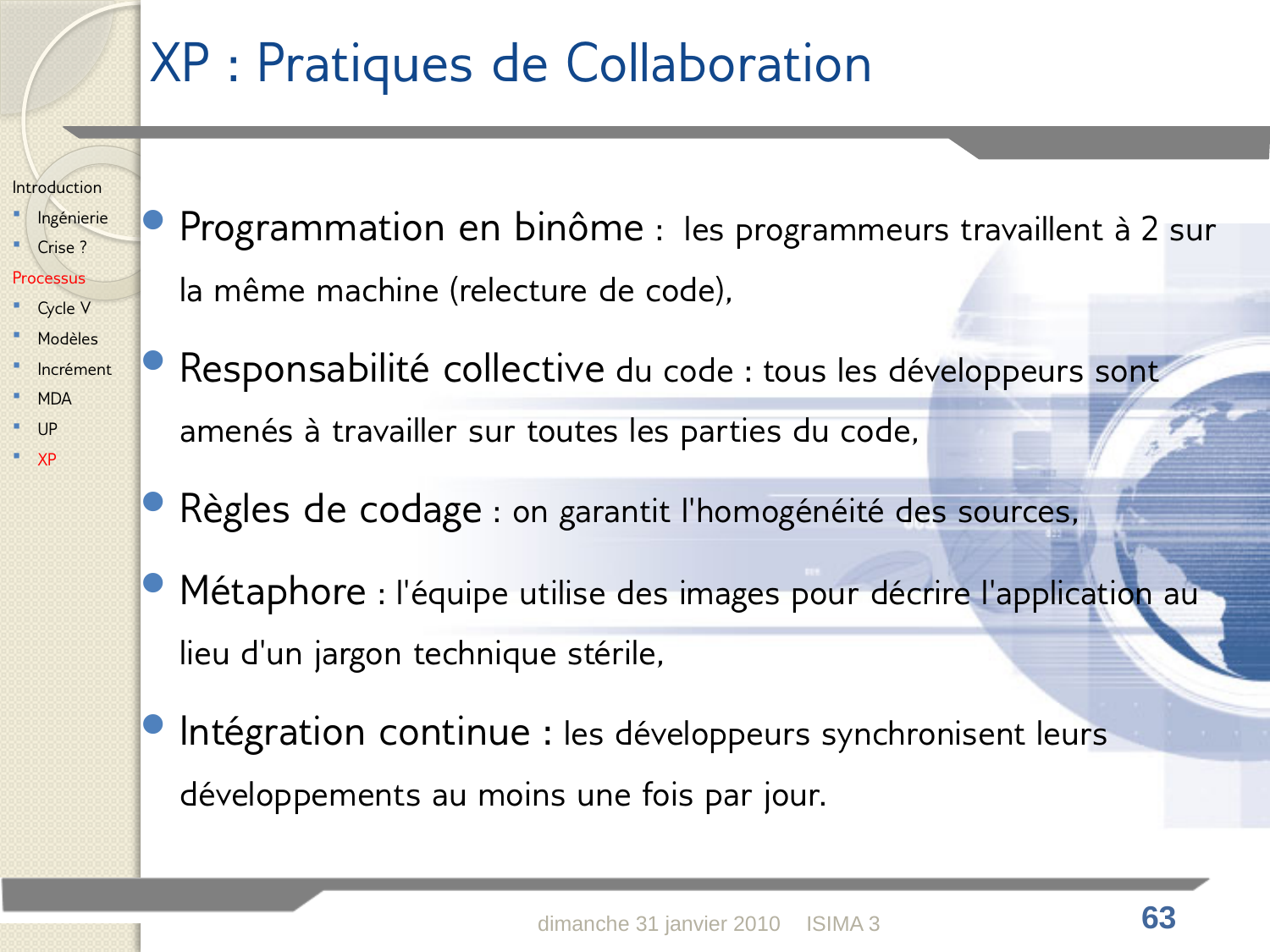

# XP : Pratiques de Collaboration
Introduction
Ingénierie
Crise ?
Processus
Cycle V
Modèles
Incrément
MDA
UP
XP

Programmation en binôme :  les programmeurs travaillent à 2 sur la même machine (relecture de code),
Responsabilité collective du code : tous les développeurs sont amenés à travailler sur toutes les parties du code,
Règles de codage : on garantit l'homogénéité des sources,
Métaphore : l'équipe utilise des images pour décrire l'application au lieu d'un jargon technique stérile,
Intégration continue : les développeurs synchronisent leurs développements au moins une fois par jour.
dimanche 31 janvier 2010
ISIMA 3